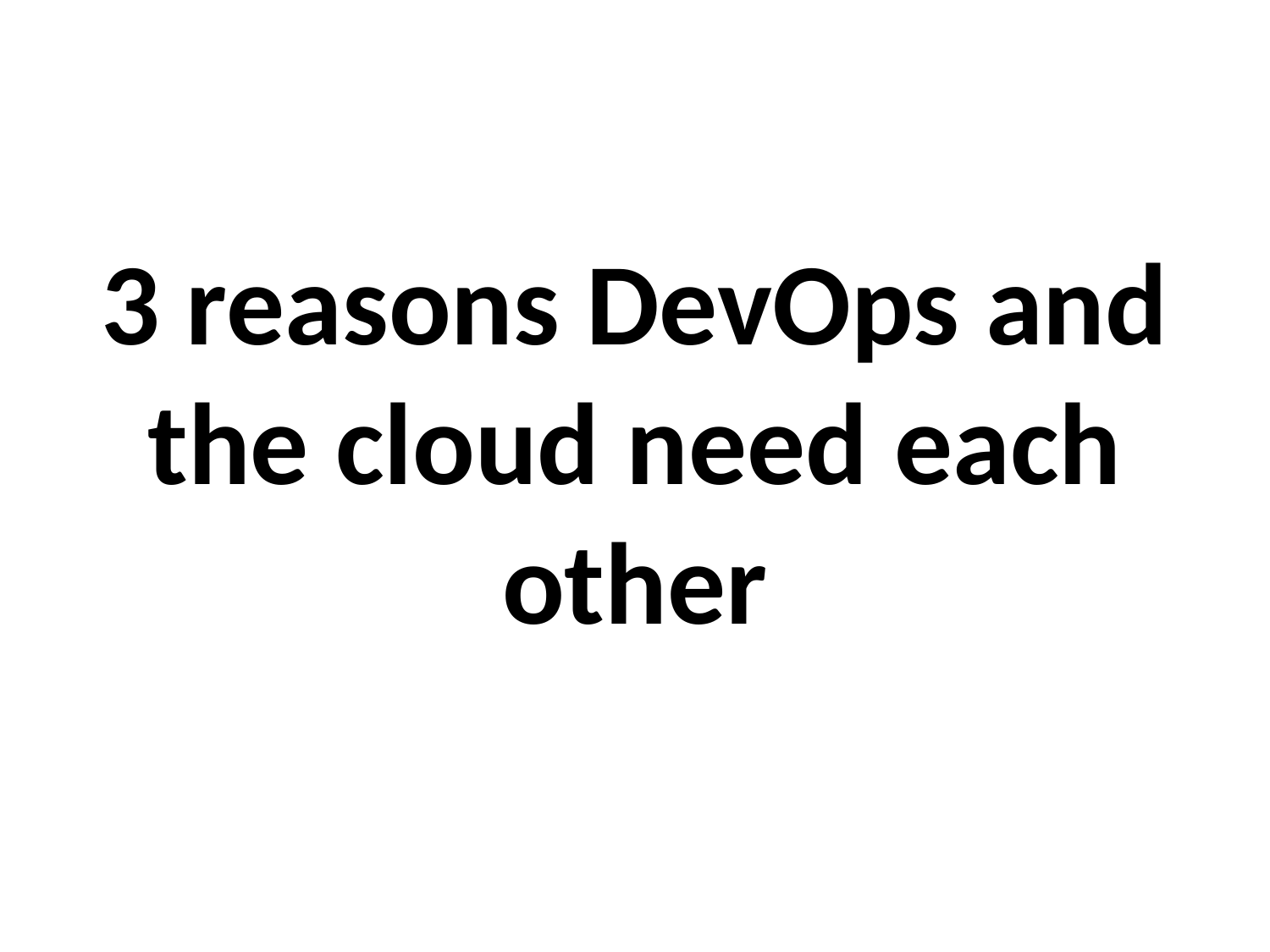

#
3 reasons DevOps and the cloud need each other